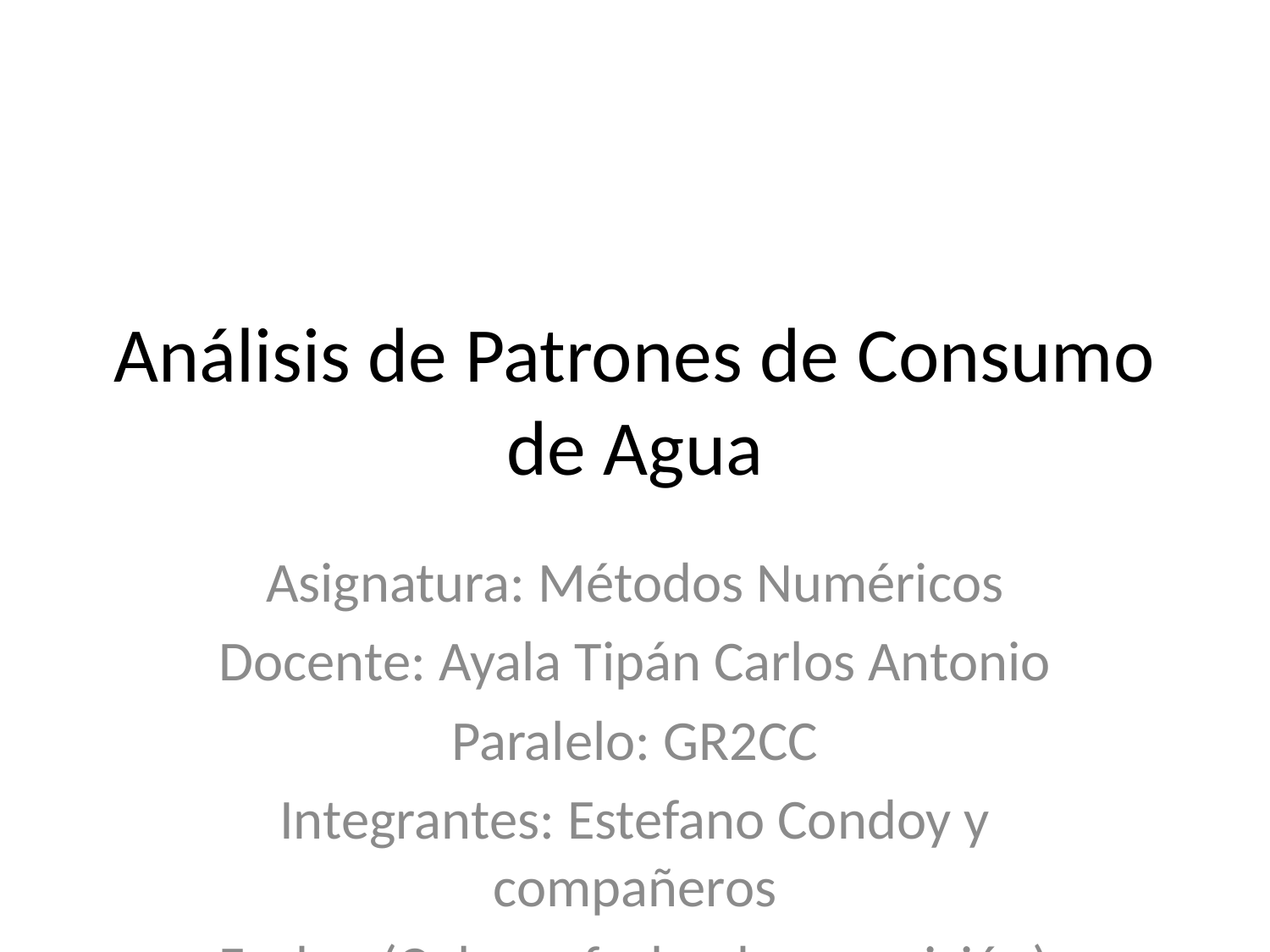

# Análisis de Patrones de Consumo de Agua
Asignatura: Métodos Numéricos
Docente: Ayala Tipán Carlos Antonio
Paralelo: GR2CC
Integrantes: Estefano Condoy y compañeros
Fecha: (Colocar fecha de exposición)